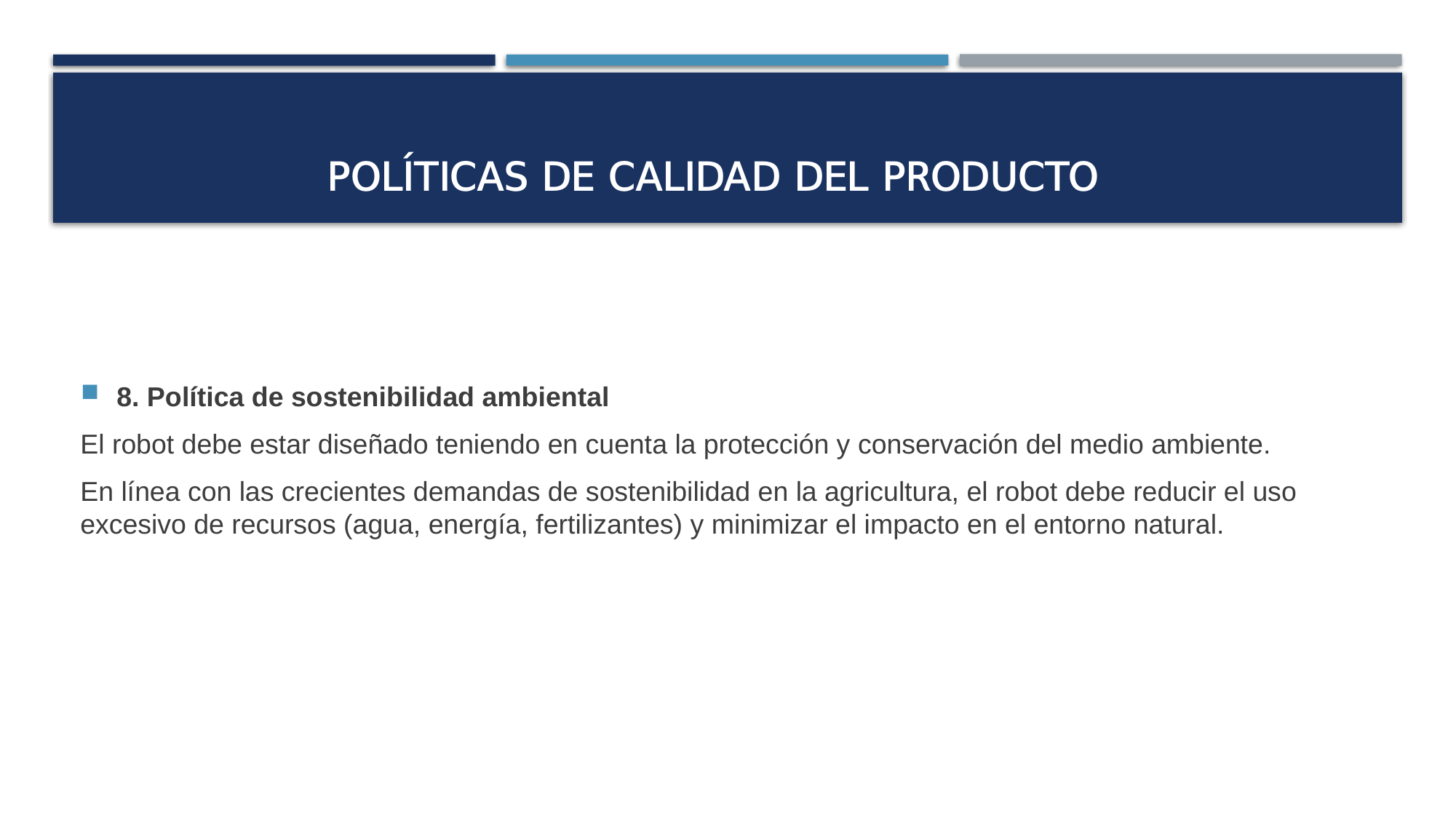

# Políticas de calidad del producto
8. Política de sostenibilidad ambiental
El robot debe estar diseñado teniendo en cuenta la protección y conservación del medio ambiente.
En línea con las crecientes demandas de sostenibilidad en la agricultura, el robot debe reducir el uso excesivo de recursos (agua, energía, fertilizantes) y minimizar el impacto en el entorno natural.